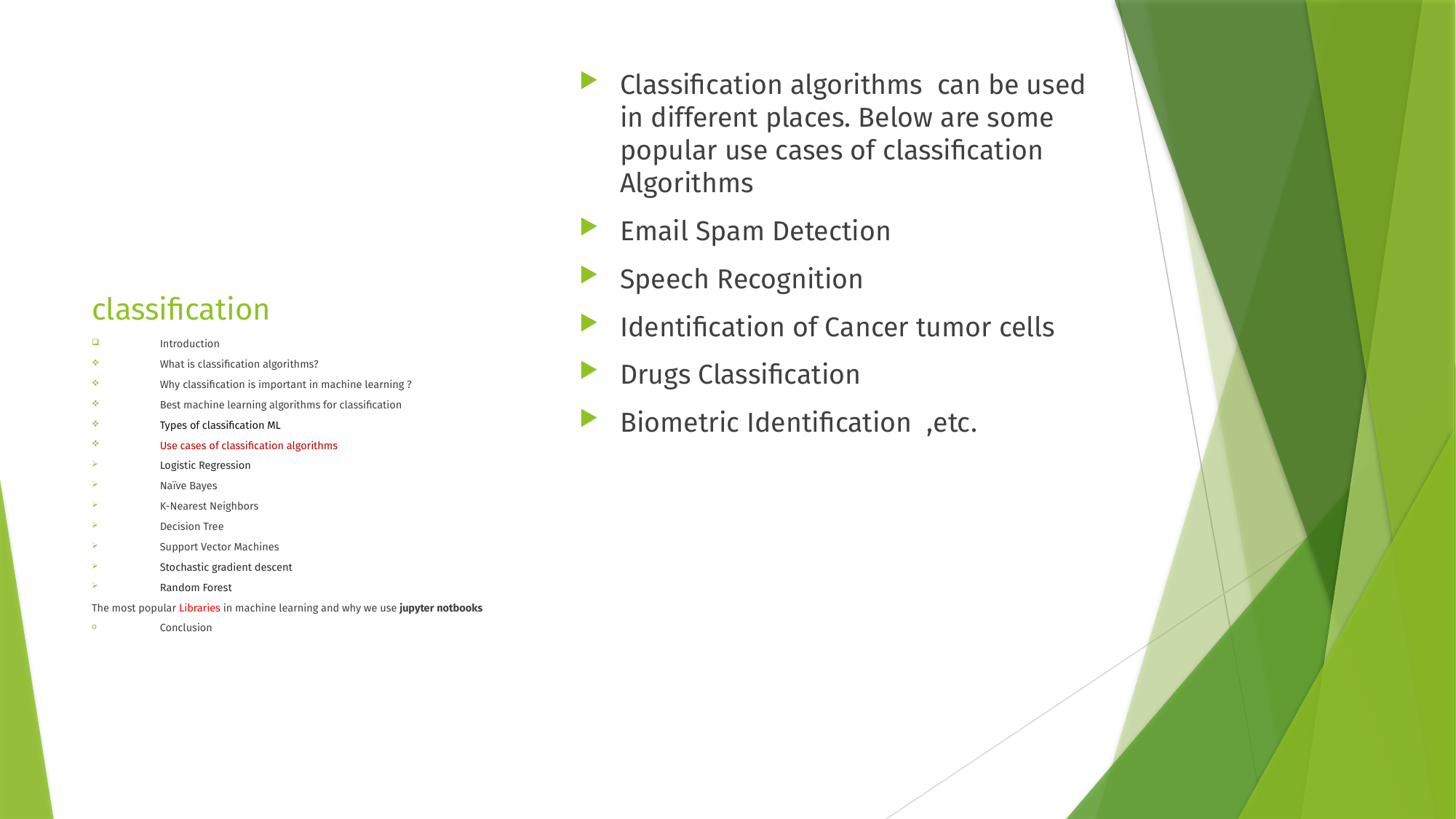

Classification algorithms  can be used in different places. Below are some popular use cases of classification Algorithms
Email Spam Detection
Speech Recognition
Identification of Cancer tumor cells
Drugs Classification
Biometric Identification  ,etc.
# classification
Introduction
What is classification algorithms?
Why classification is important in machine learning ?
Best machine learning algorithms for classification
Types of classification ML
Use cases of classification algorithms
Logistic Regression
Naïve Bayes
K-Nearest Neighbors
Decision Tree
Support Vector Machines
Stochastic gradient descent
Random Forest
The most popular Libraries in machine learning and why we use jupyter notbooks
Conclusion